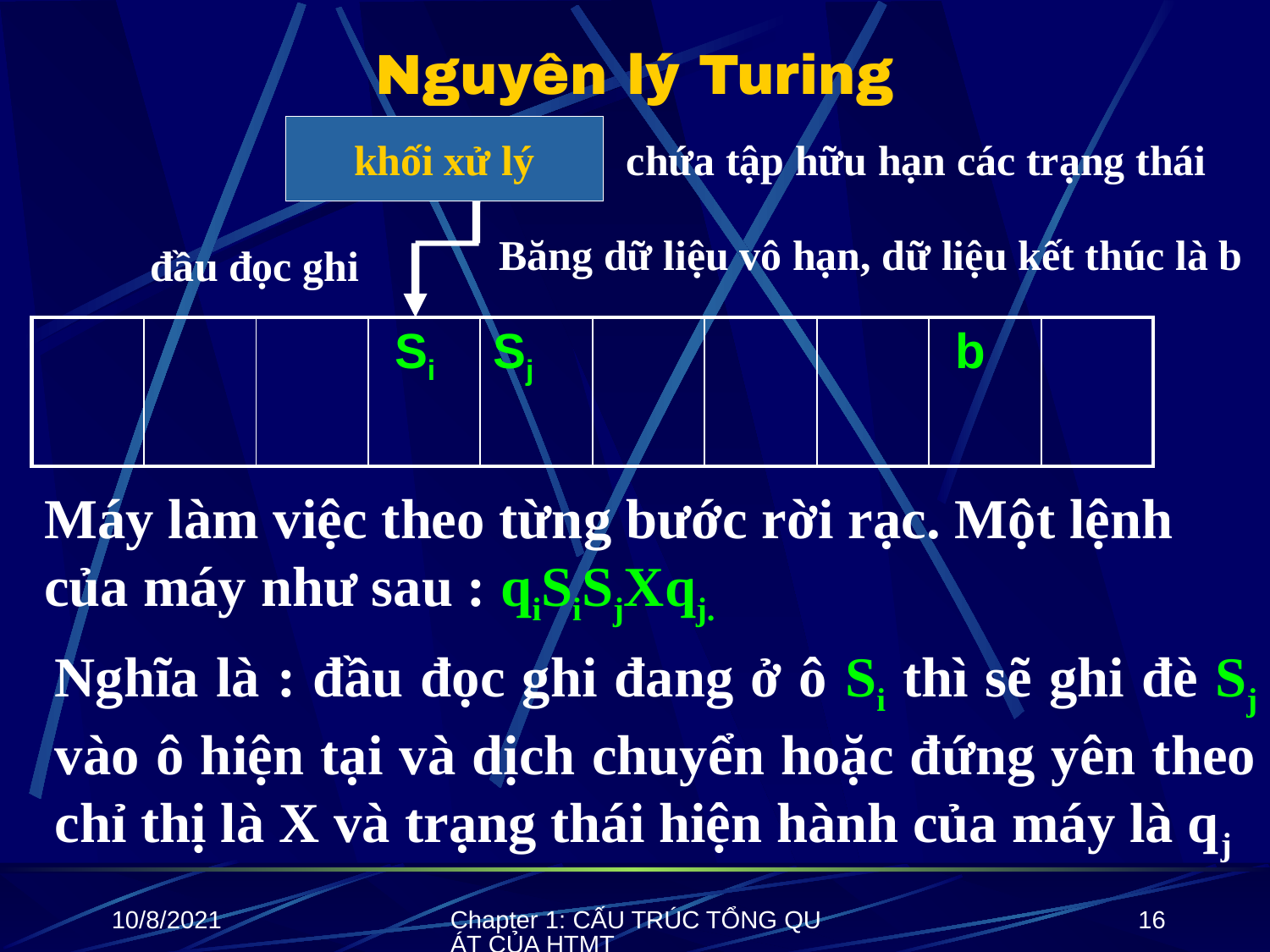

# Nguyên lý Turing
khối xử lý
chứa tập hữu hạn các trạng thái

Băng dữ liệu vô hạn, dữ liệu kết thúc là b
đầu đọc ghi

|  |  |  | Si | Sj |  |  |  | b |  |
| --- | --- | --- | --- | --- | --- | --- | --- | --- | --- |
Máy làm việc theo từng bước rời rạc. Một lệnh của máy như sau : qiSiSjXqj.
Nghĩa là : đầu đọc ghi đang ở ô Si thì sẽ ghi đè Sj vào ô hiện tại và dịch chuyển hoặc đứng yên theo chỉ thị là X và trạng thái hiện hành của máy là qj
10/8/2021
Chapter 1: CẤU TRÚC TỔNG QUÁT CỦA HTMT
16